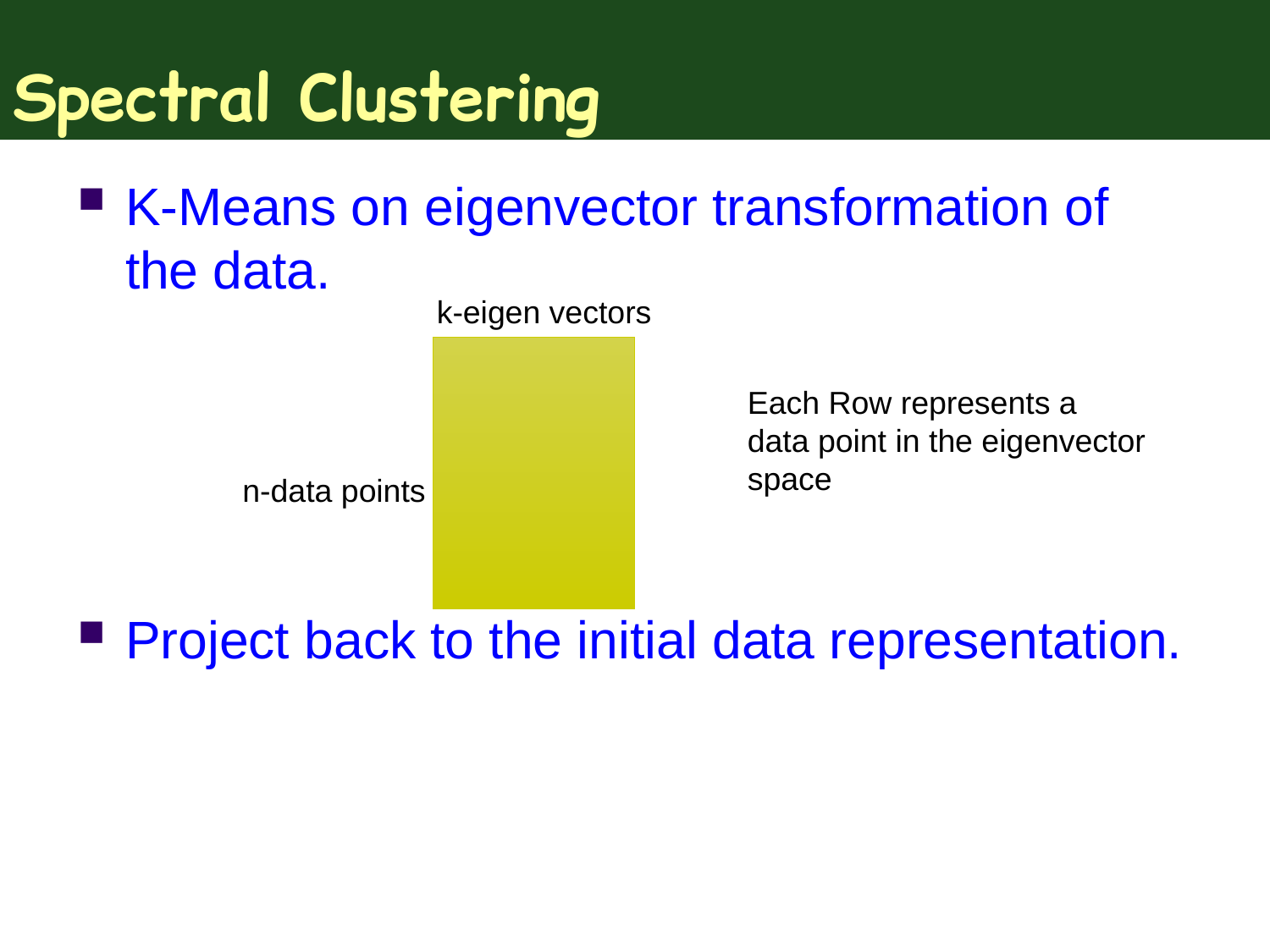

# Spectral Clustering
K-Means on eigenvector transformation of the data.

Project back to the initial data representation.
k-eigen vectors

n-data points
Each Row represents a
data point in the eigenvector
space